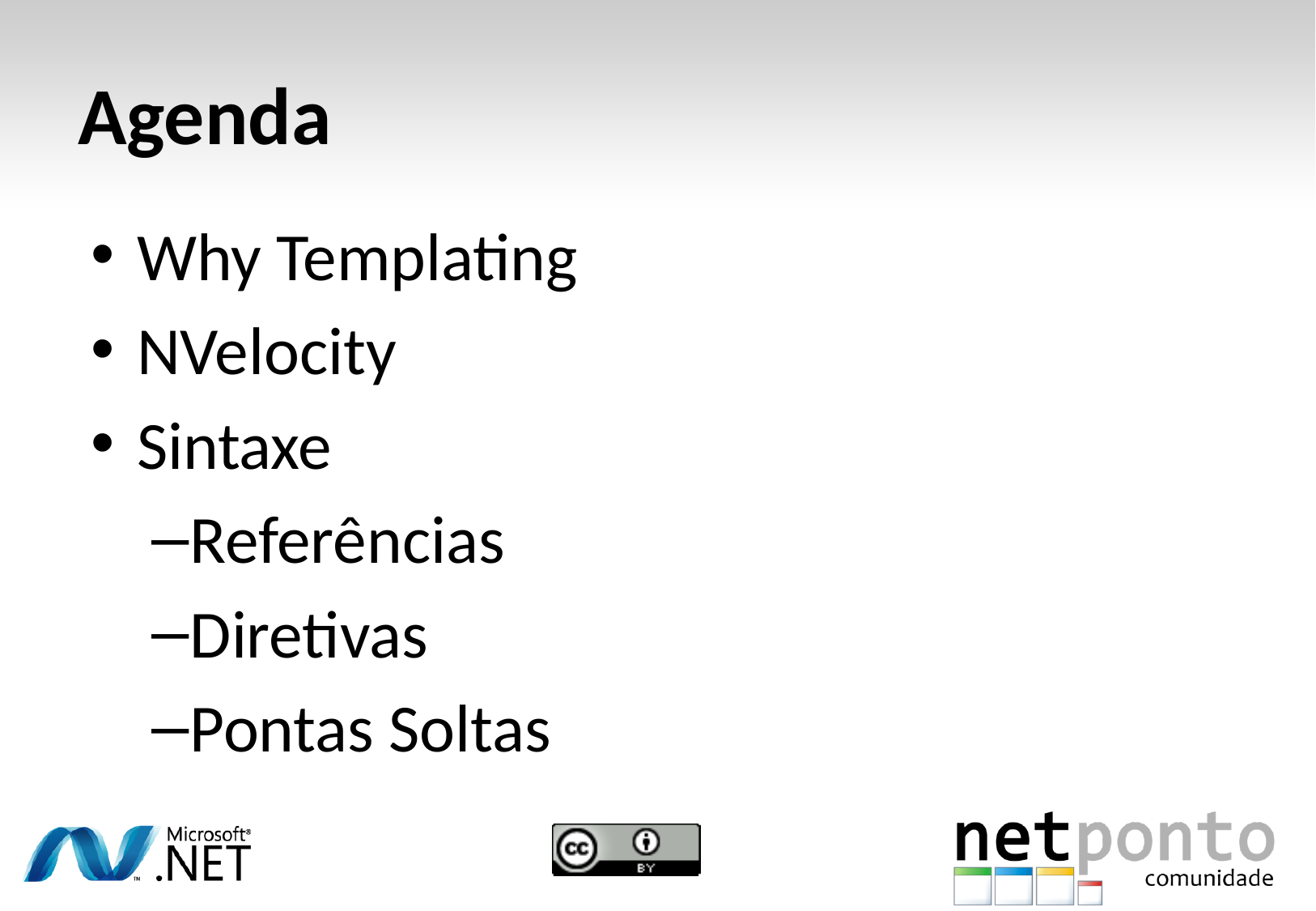

# Agenda
Why Templating
NVelocity
Sintaxe
Referências
Diretivas
Pontas Soltas